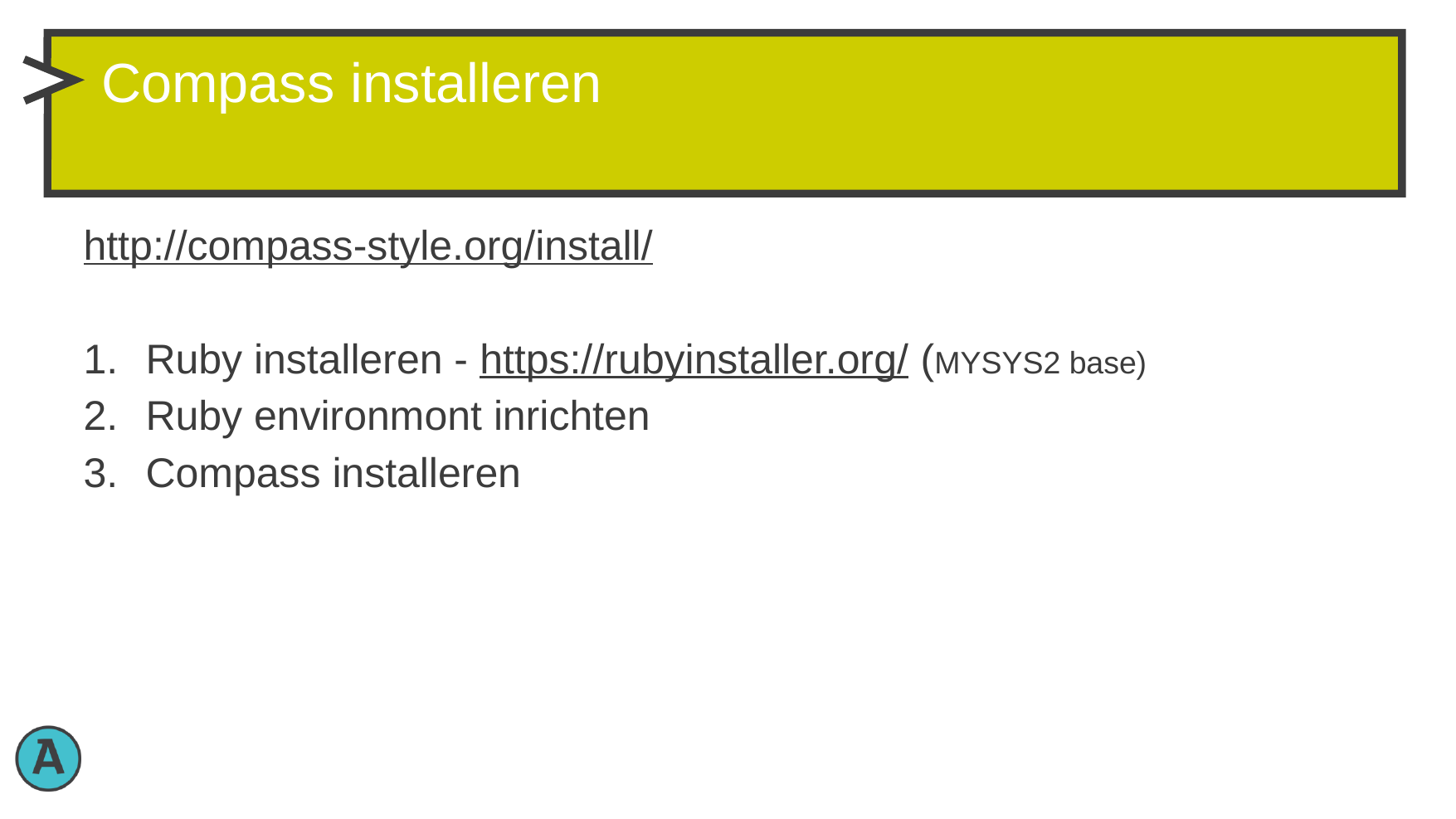

# Compass installeren
http://compass-style.org/install/

Ruby installeren - https://rubyinstaller.org/ (MYSYS2 base)
Ruby environmont inrichten
Compass installeren